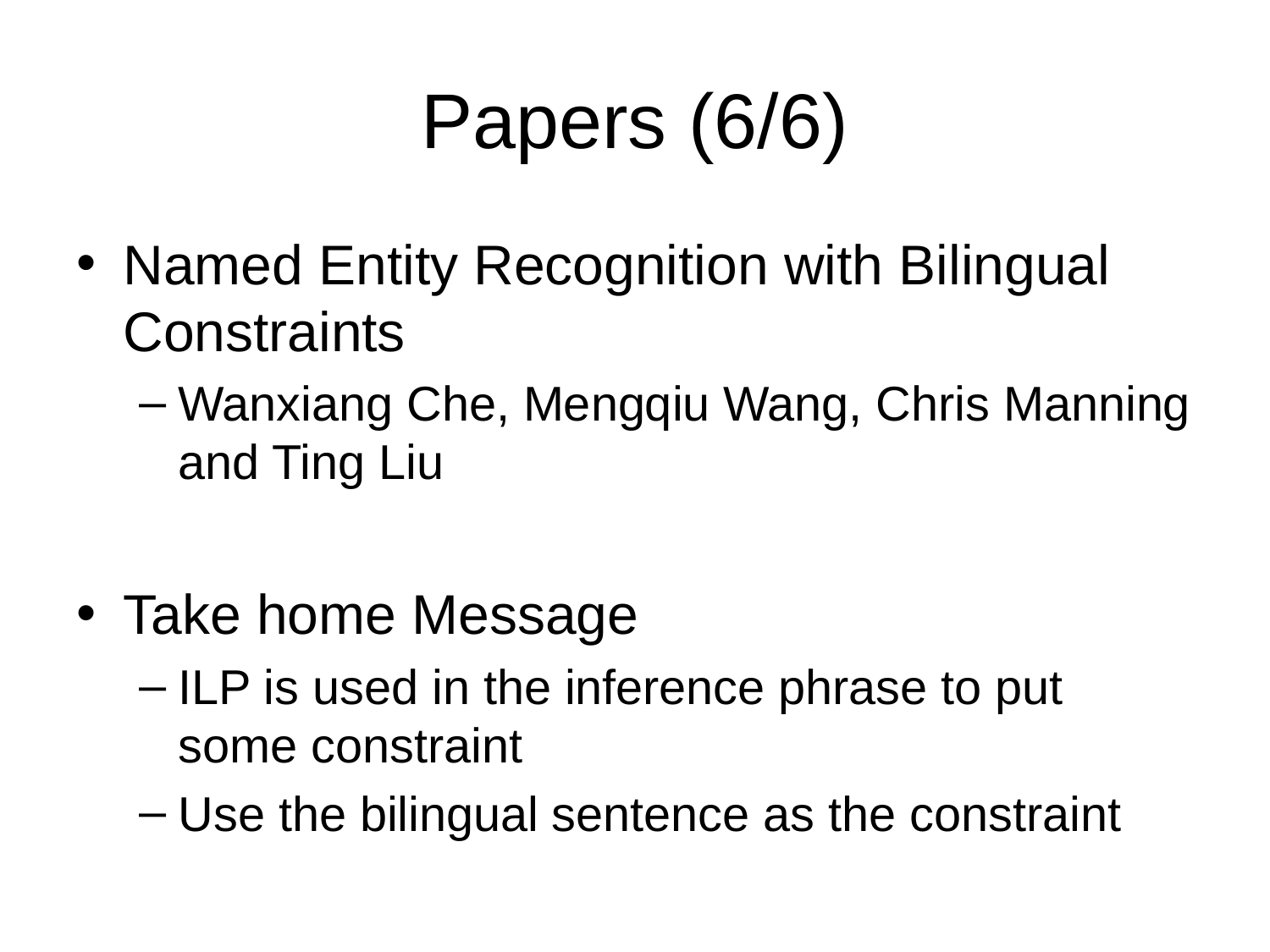

# Papers (6/6)
Named Entity Recognition with Bilingual Constraints
Wanxiang Che, Mengqiu Wang, Chris Manning and Ting Liu

Take home Message
ILP is used in the inference phrase to put some constraint
Use the bilingual sentence as the constraint